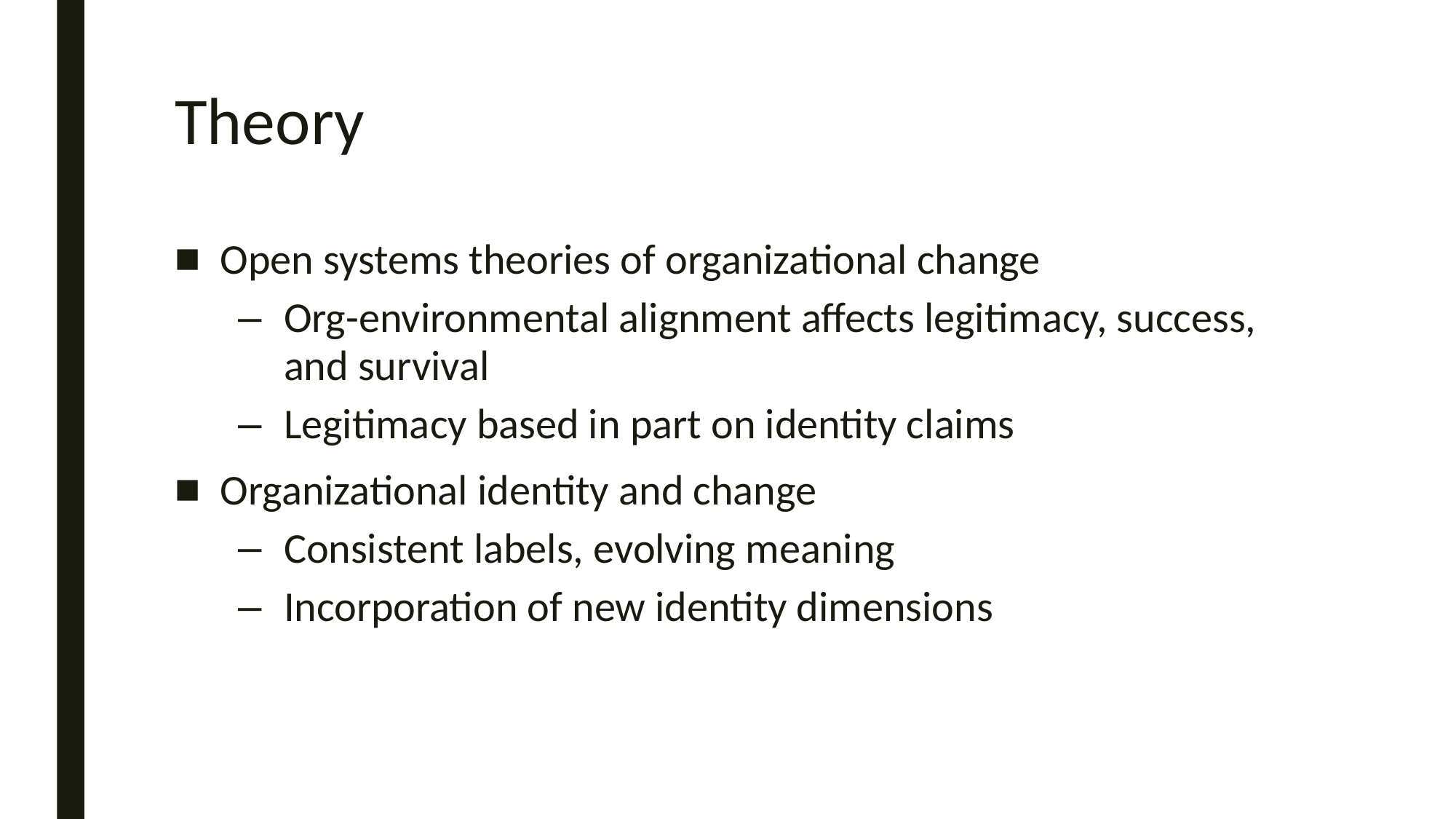

# Theory
Open systems theories of organizational change
Org-environmental alignment affects legitimacy, success, and survival
Legitimacy based in part on identity claims
Organizational identity and change
Consistent labels, evolving meaning
Incorporation of new identity dimensions